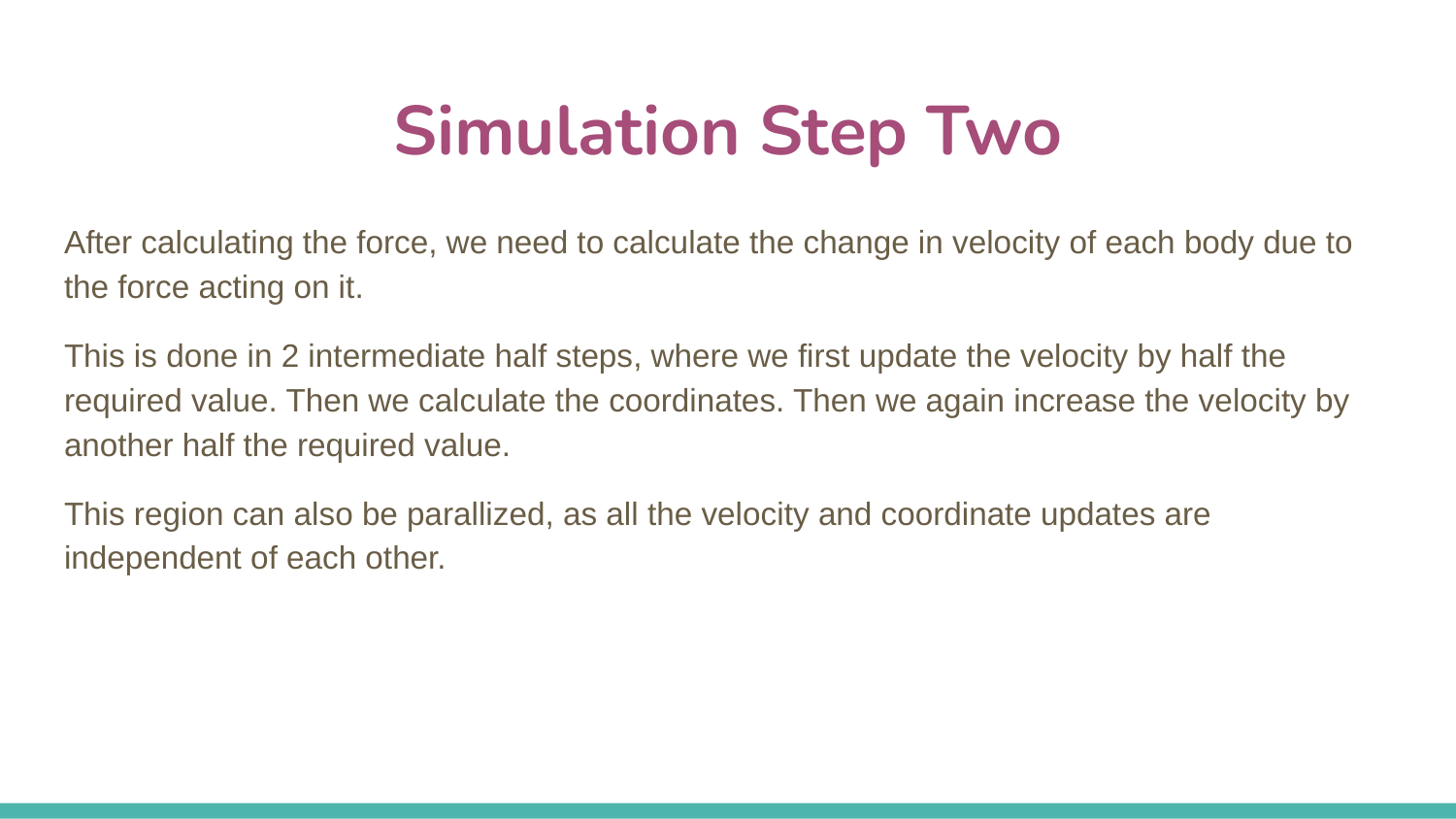

# Simulation Step Two
After calculating the force, we need to calculate the change in velocity of each body due to the force acting on it.
This is done in 2 intermediate half steps, where we first update the velocity by half the required value. Then we calculate the coordinates. Then we again increase the velocity by another half the required value.
This region can also be parallized, as all the velocity and coordinate updates are independent of each other.